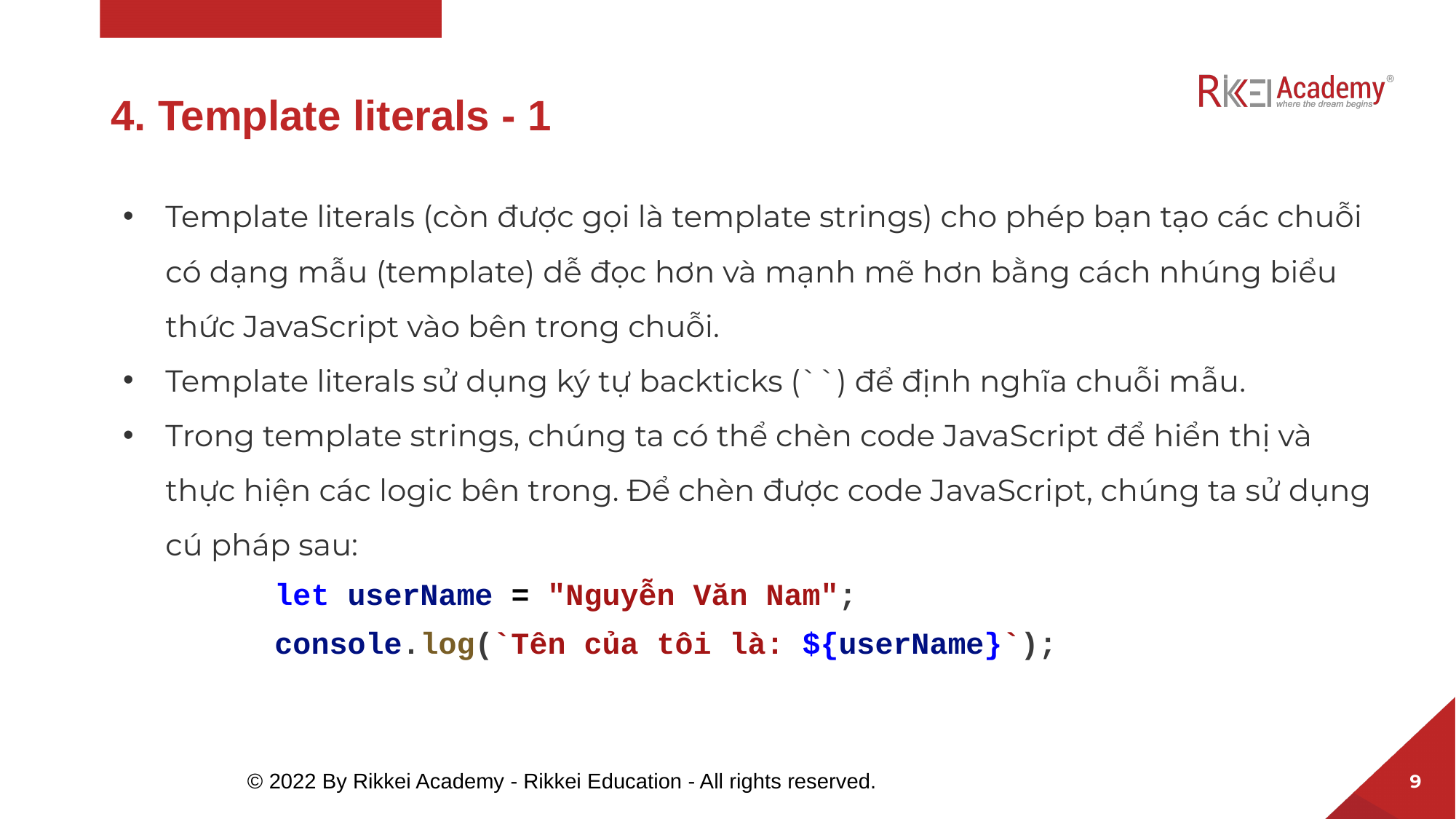

# 4. Template literals - 1
Template literals (còn được gọi là template strings) cho phép bạn tạo các chuỗi có dạng mẫu (template) dễ đọc hơn và mạnh mẽ hơn bằng cách nhúng biểu thức JavaScript vào bên trong chuỗi.
Template literals sử dụng ký tự backticks (``) để định nghĩa chuỗi mẫu.
Trong template strings, chúng ta có thể chèn code JavaScript để hiển thị và thực hiện các logic bên trong. Để chèn được code JavaScript, chúng ta sử dụng cú pháp sau:
let userName = "Nguyễn Văn Nam";
console.log(`Tên của tôi là: ${userName}`);